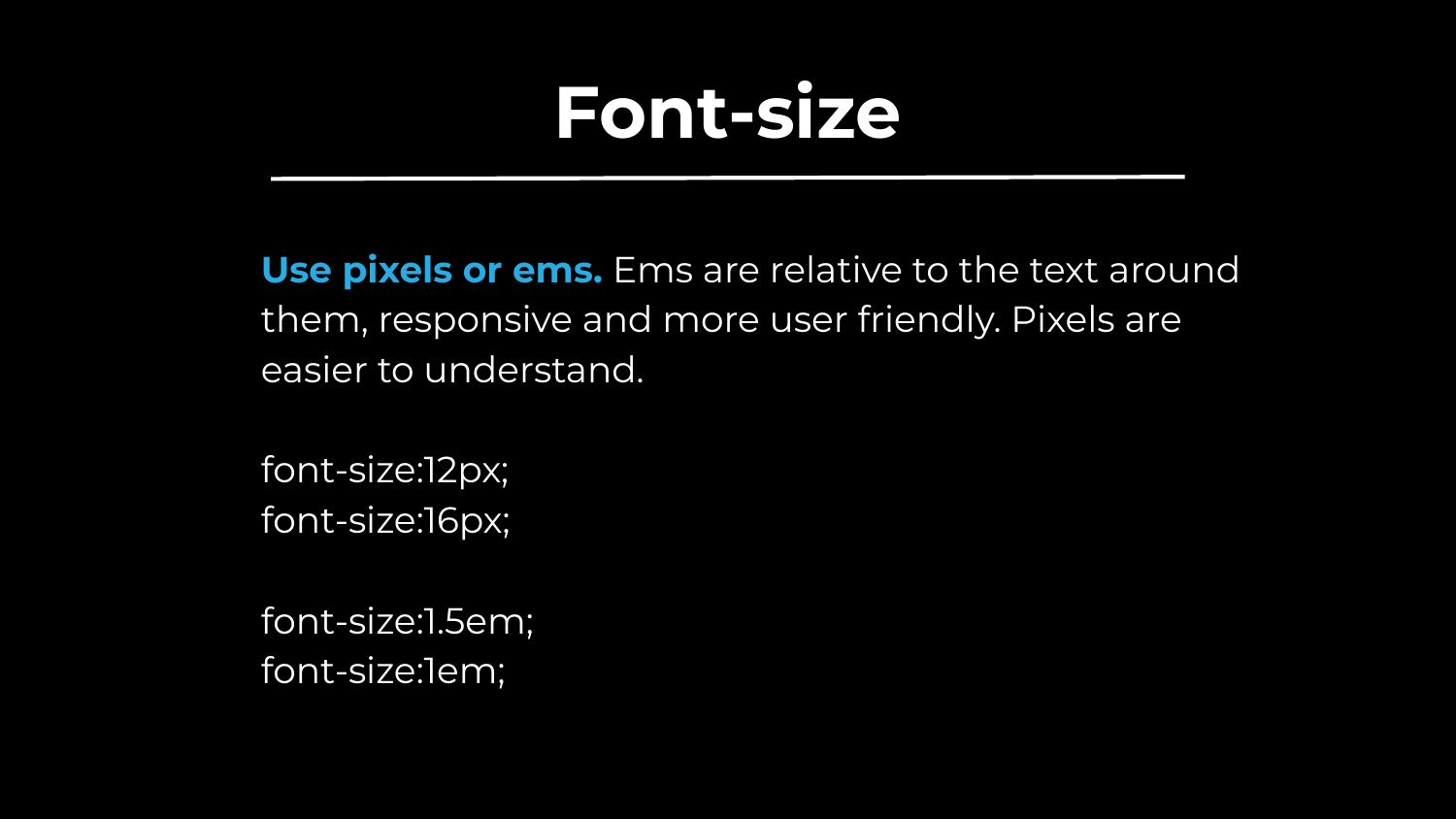

Font-size

Use pixels or ems. Ems are relative to the text around them, responsive and more user friendly. Pixels are easier to understand.

font-size:12px;
font-size:16px;

font-size:1.5em;
font-size:1em;